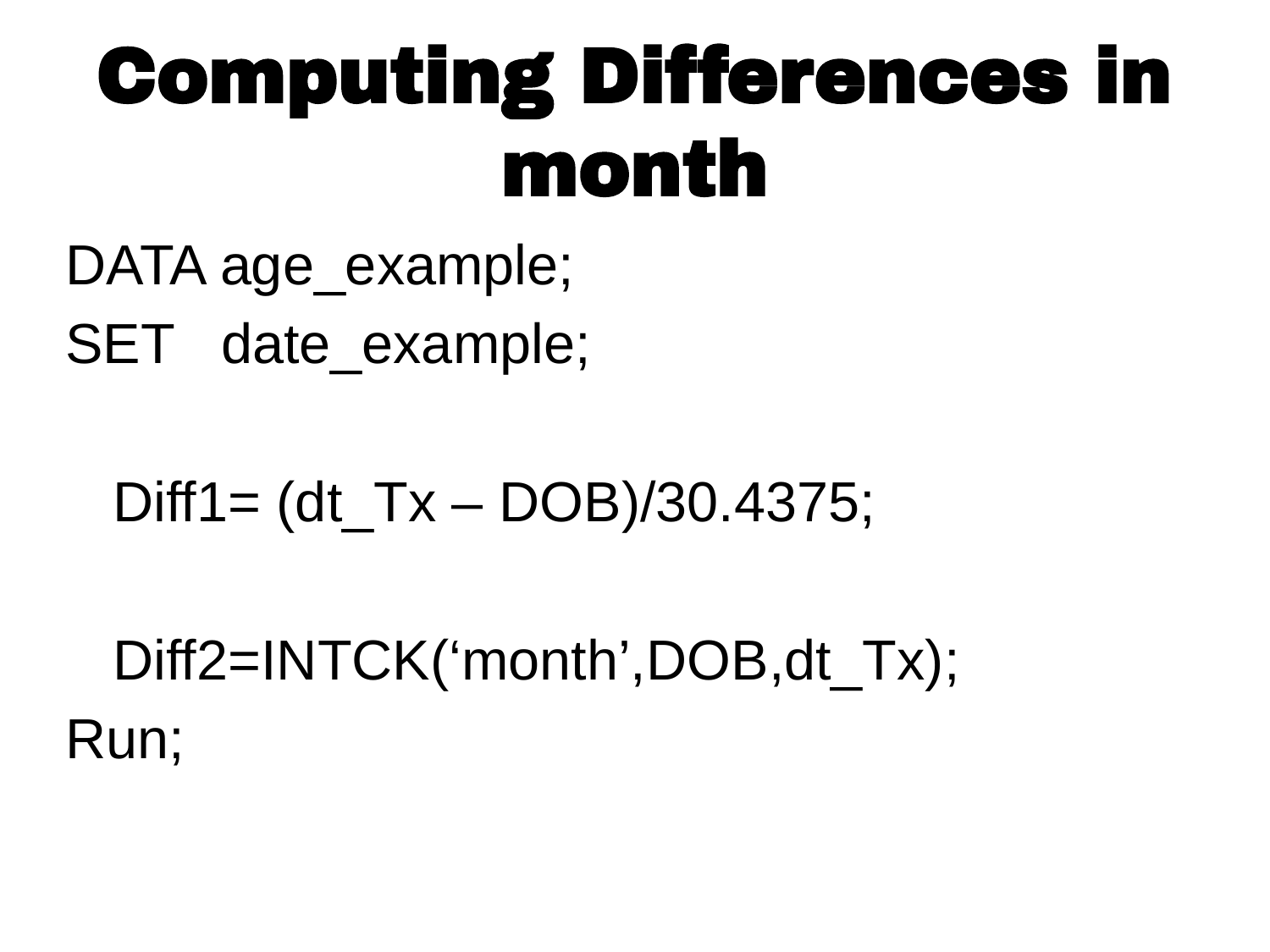

# Computing Differences in month
DATA age_example;
SET   date_example;

	Diff1= (dt_Tx – DOB)/30.4375;

	Diff2=INTCK(‘month’,DOB,dt_Tx);
Run;